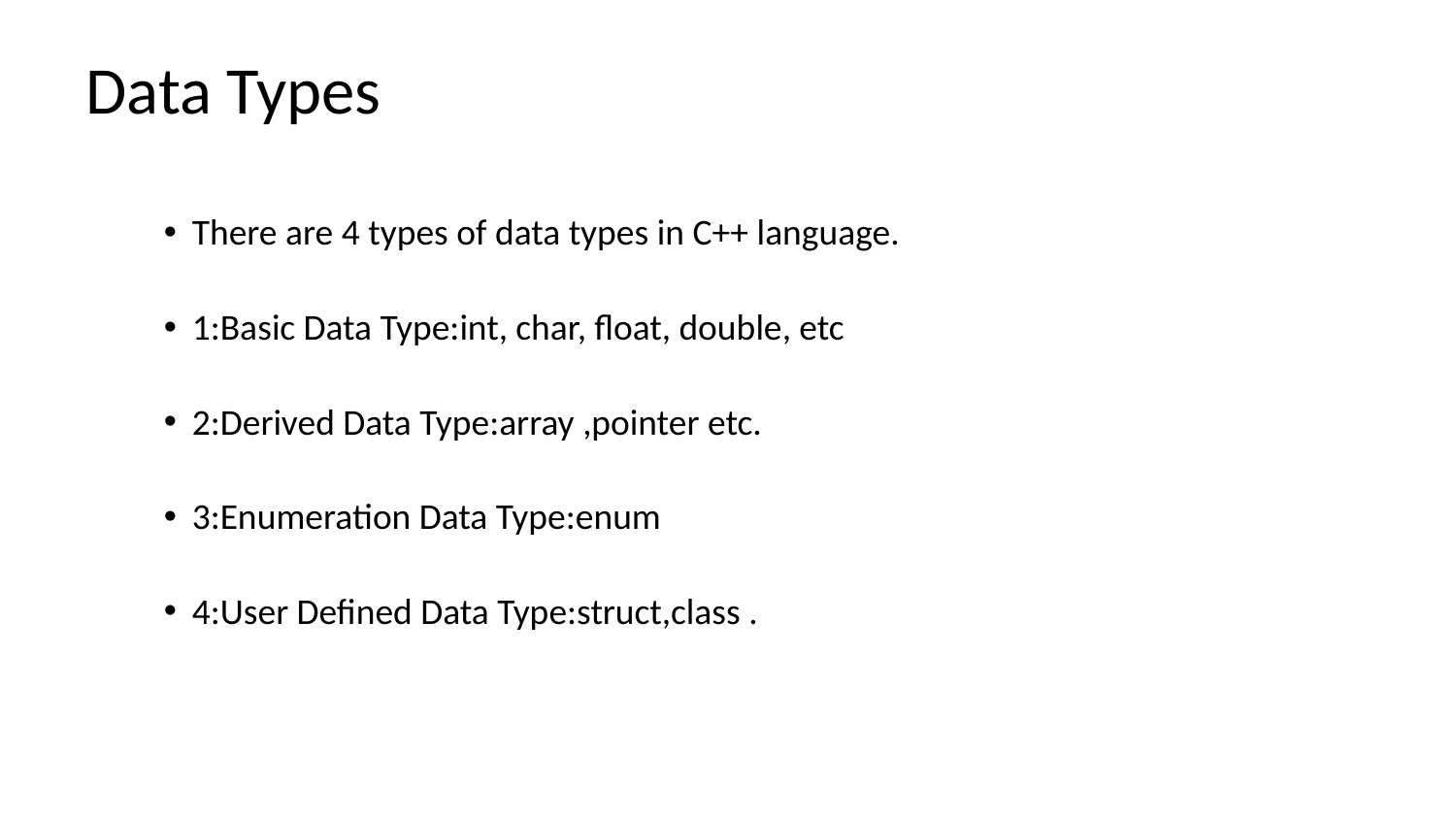

# Data Types
There are 4 types of data types in C++ language.

1:Basic Data Type:int, char, float, double, etc

2:Derived Data Type:array ,pointer etc.

3:Enumeration Data Type:enum

4:User Defined Data Type:struct,class .